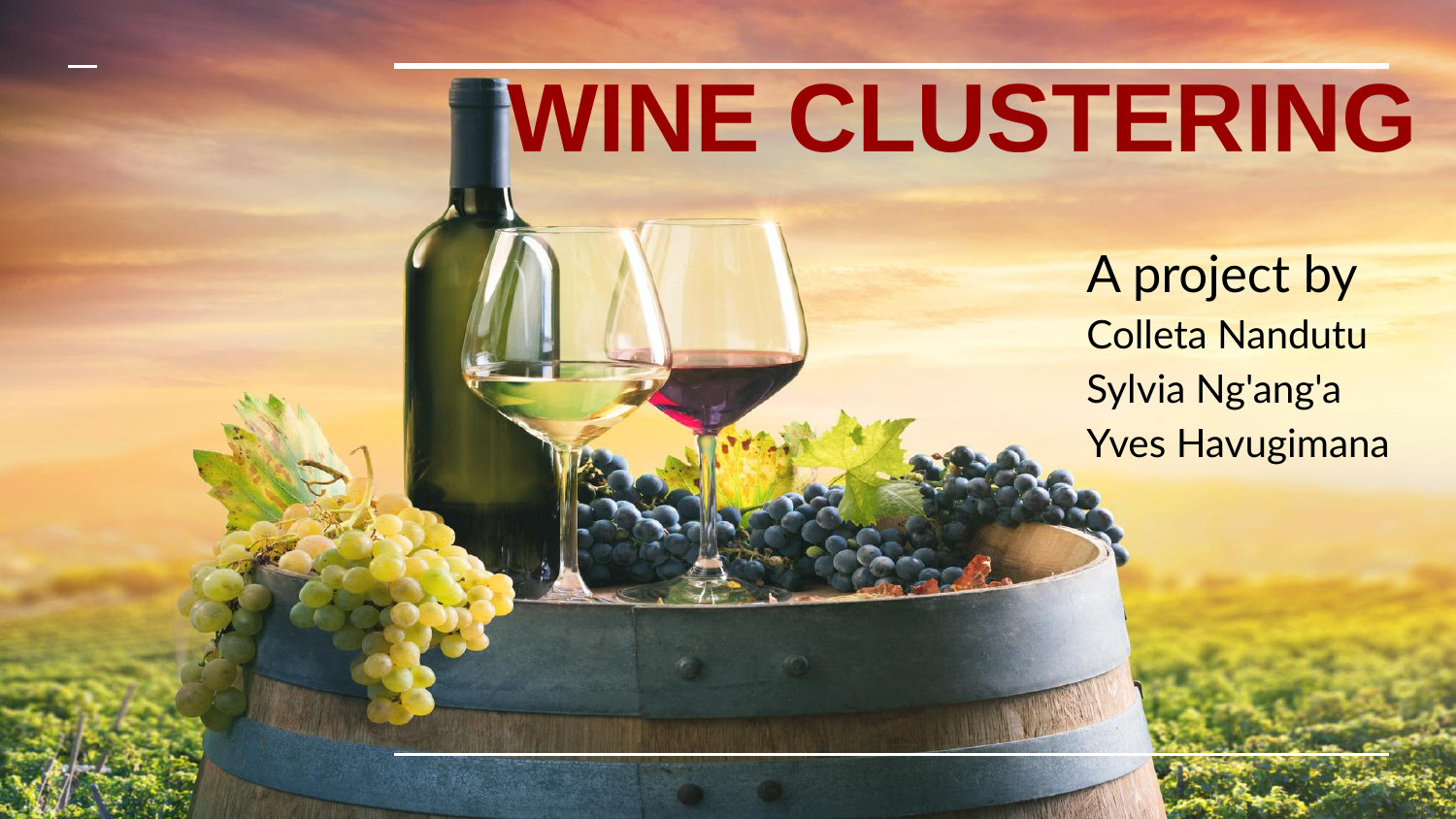

# WINE CLUSTERING
A project by
Colleta Nandutu
Sylvia Ng'ang'a
Yves Havugimana